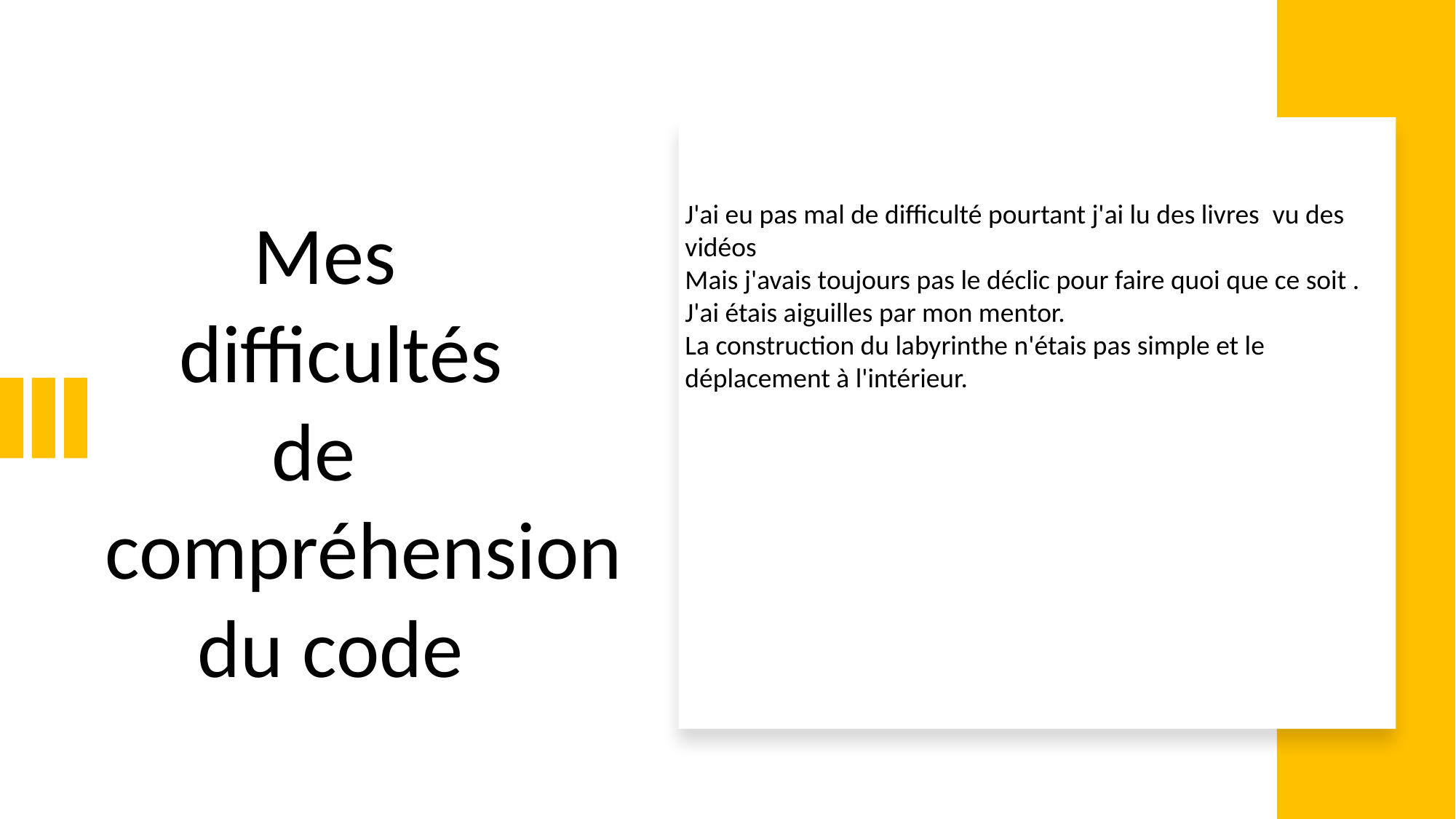

J'ai eu pas mal de difficulté pourtant j'ai lu des livres  vu des vidéos
Mais j'avais toujours pas le déclic pour faire quoi que ce soit .
J'ai étais aiguilles par mon mentor.
La construction du labyrinthe n'étais pas simple et le déplacement à l'intérieur.

        Mes                difficultés
         de compréhension
     du code